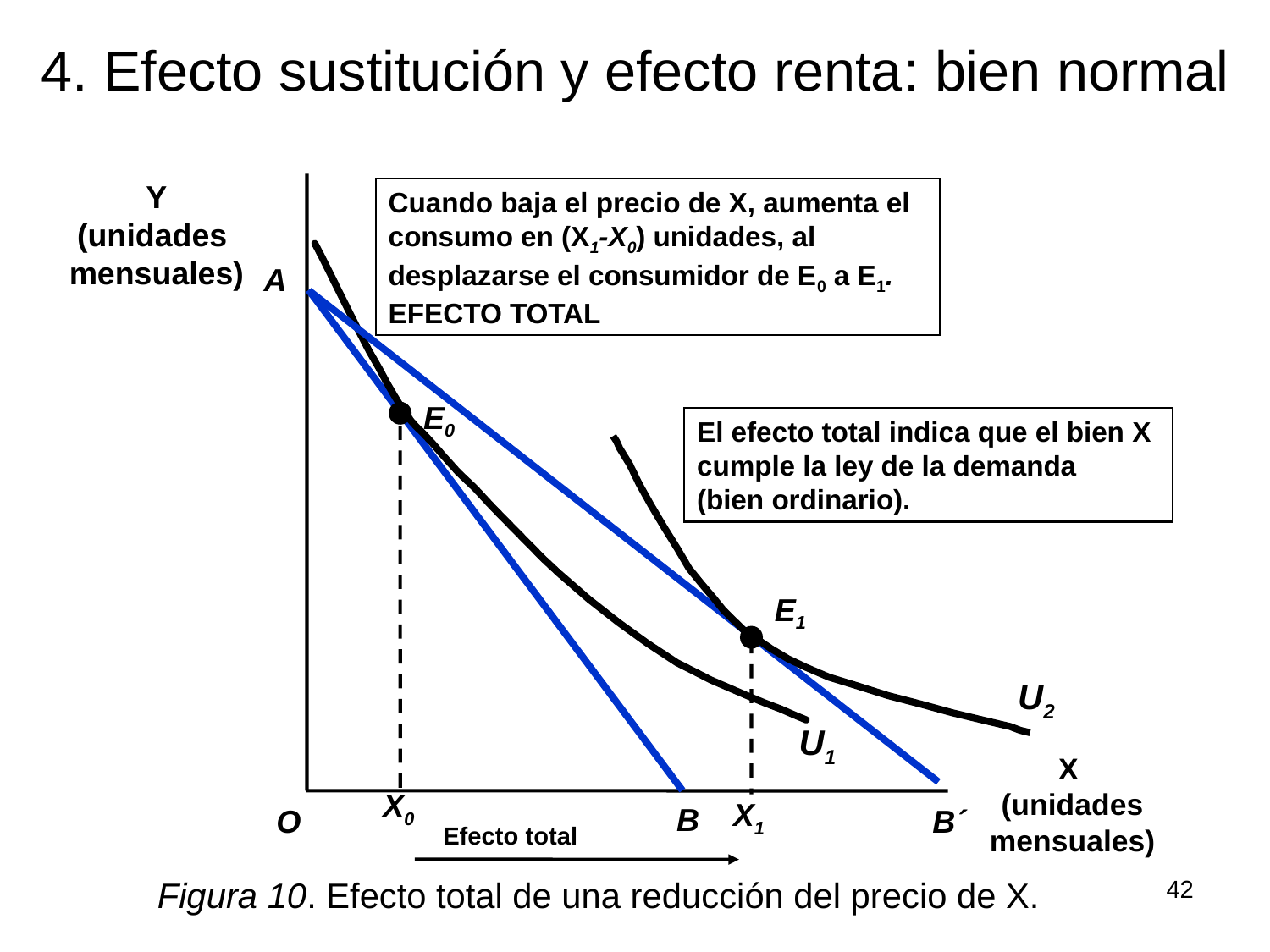

# 4. Efecto sustitución y efecto renta: bien normal
Y
(unidades
mensuales)

Cuando baja el precio de X, aumenta el consumo en (X1-X0) unidades, al desplazarse el consumidor de E0 a E1. EFECTO TOTAL

A

E0

El efecto total indica que el bien X
cumple la ley de la demanda
(bien ordinario).

E1

U2
U1
X
(unidades
mensuales)
X0
X1

B
O
B´
Efecto total

Figura 10. Efecto total de una reducción del precio de X.
42